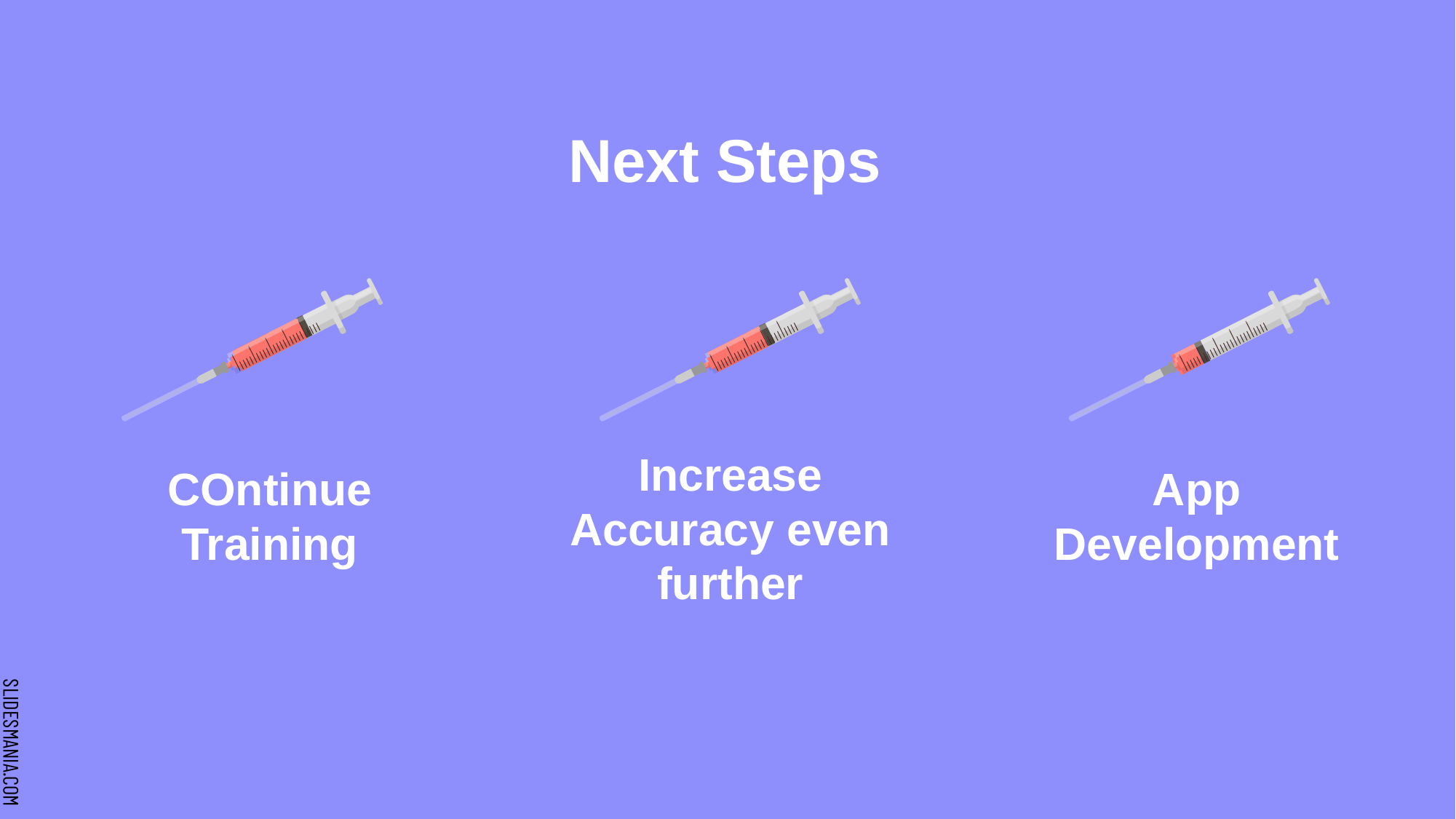

Next Steps

# COntinue Training
App Development
Increase Accuracy even further